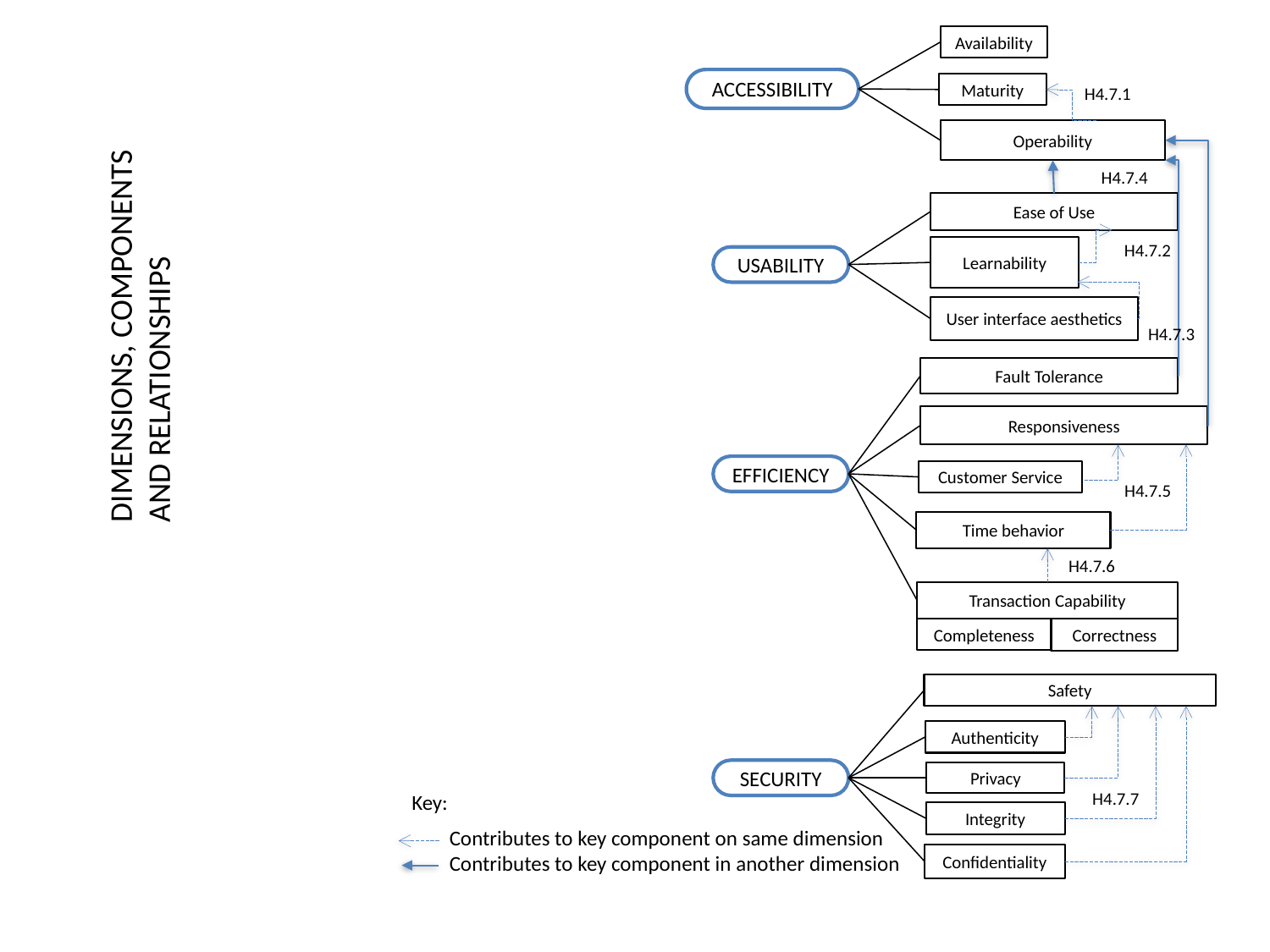

Availability
ACCESSIBILITY
Maturity
H4.7.1
Operability
H4.7.4
Ease of Use
H4.7.2
Learnability
USABILITY
DIMENSIONS, COMPONENTS
AND RELATIONSHIPS
User interface aesthetics
H4.7.3
Fault Tolerance
Responsiveness
EFFICIENCY
Customer Service
H4.7.5
Time behavior
H4.7.6
Transaction Capability
Completeness
Correctness
Safety
Authenticity
SECURITY
Privacy
H4.7.7
Key:
Integrity
Contributes to key component on same dimension
Contributes to key component in another dimension
Confidentiality